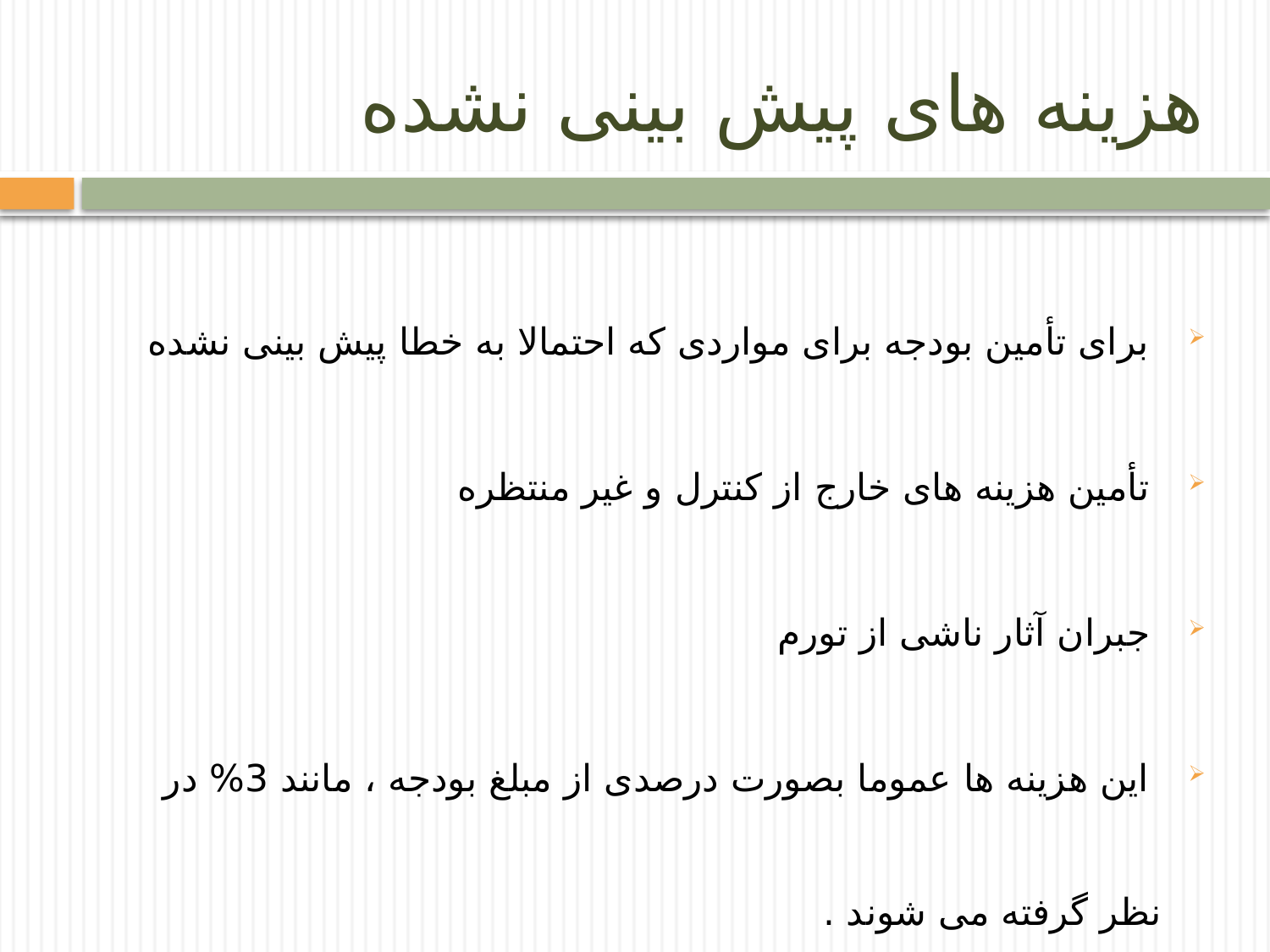

# هزینه های پیش بینی نشده
 برای تأمین بودجه برای مواردی که احتمالا به خطا پیش بینی نشده
 تأمین هزینه های خارج از کنترل و غیر منتظره
 جبران آثار ناشی از تورم
 این هزینه ها عموما بصورت درصدی از مبلغ بودجه ، مانند 3% در نظر گرفته می شوند .